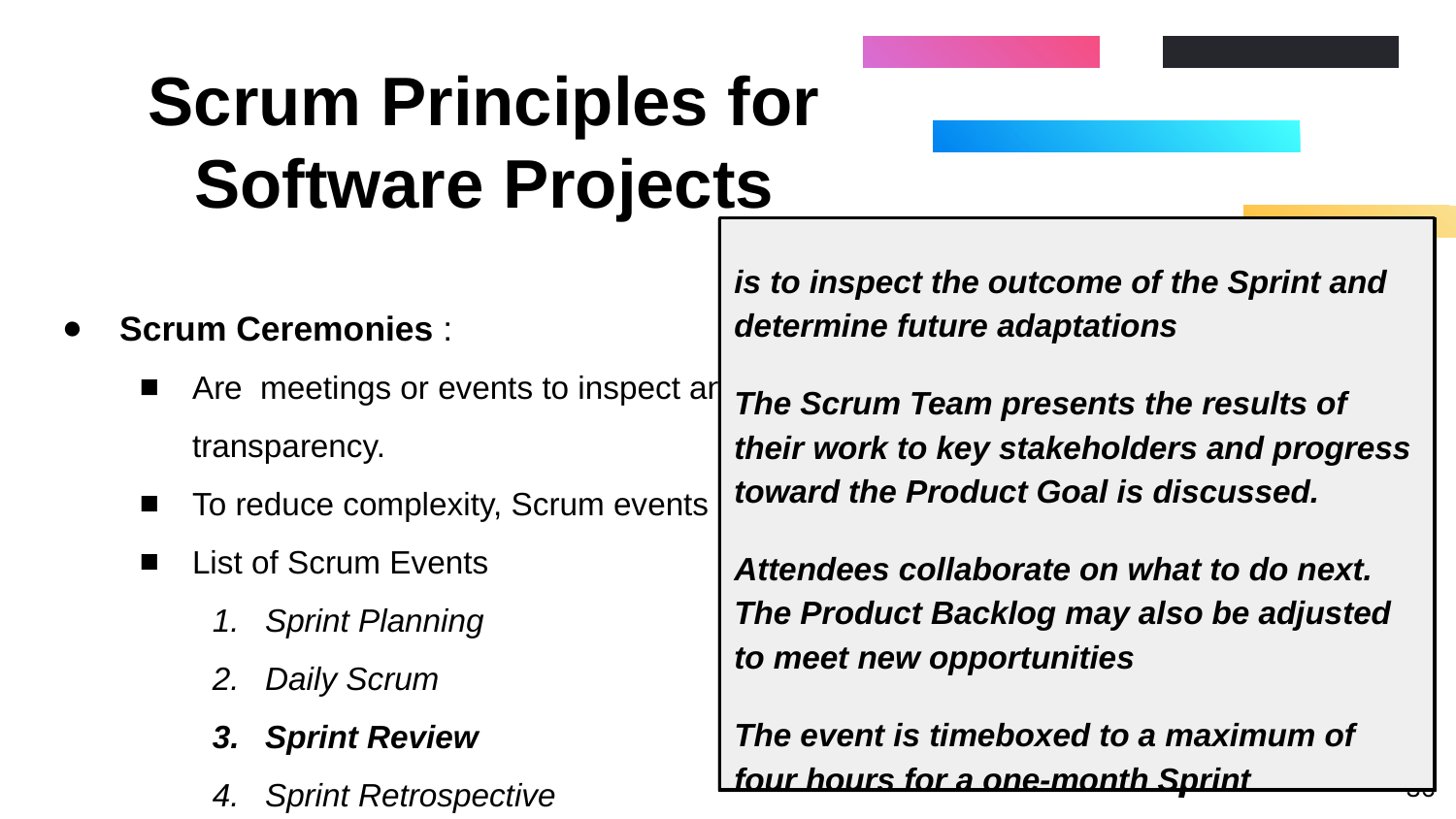

# Scrum Principles for Software Projects
is to inspect the outcome of the Sprint and determine future adaptations
The Scrum Team presents the results of their work to key stakeholders and progress toward the Product Goal is discussed.
Attendees collaborate on what to do next. The Product Backlog may also be adjusted to meet new opportunities
The event is timeboxed to a maximum of four hours for a one-month Sprint
Scrum Ceremonies :
Are  meetings or events to inspect and adapt Scrum artifacts with the aim to improve transparency.
To reduce complexity, Scrum events are held at the same time and same place.
List of Scrum Events
Sprint Planning
Daily Scrum
Sprint Review
Sprint Retrospective

36